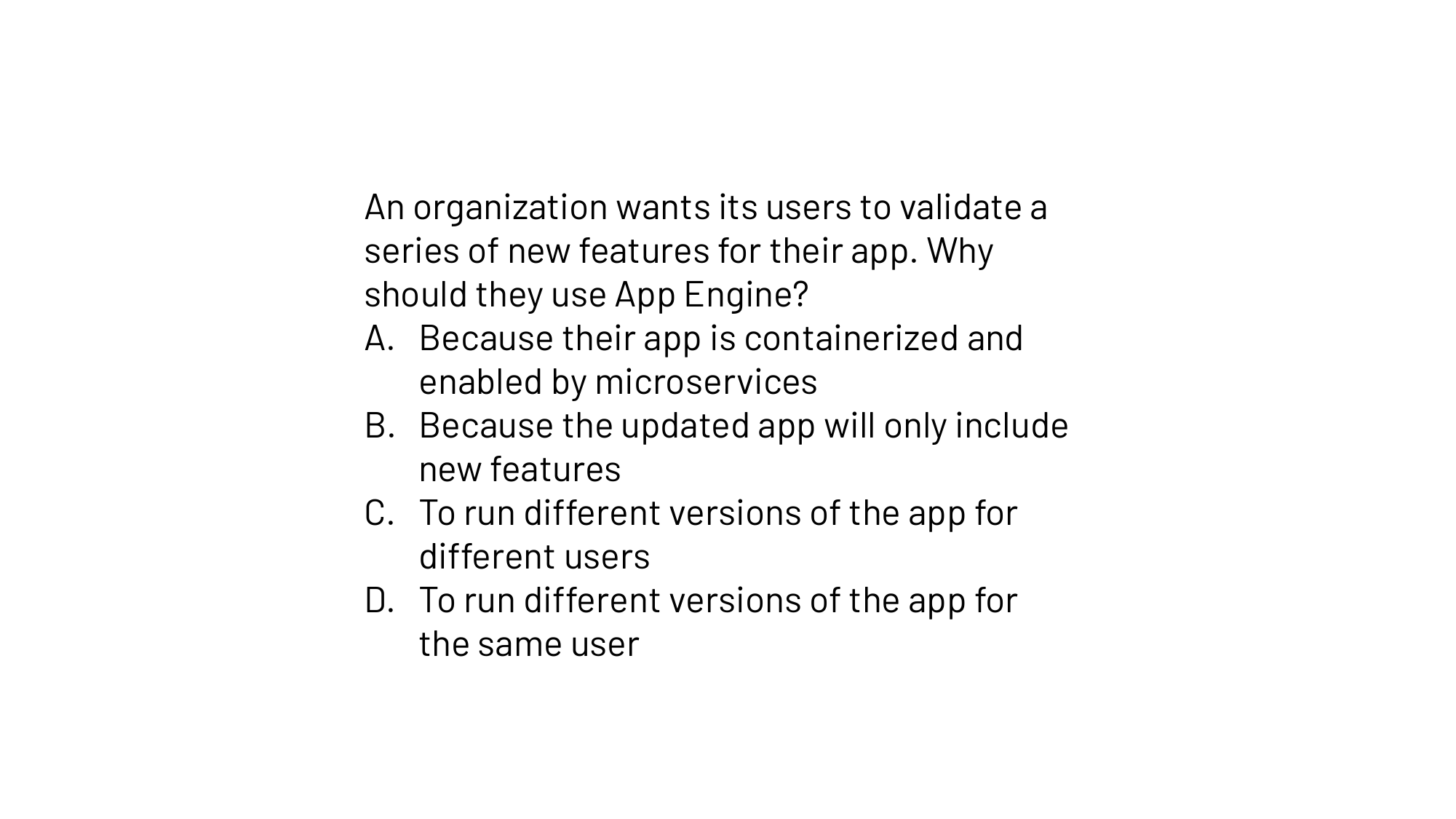

An organization wants its users to validate a series of new features for their app. Why should they use App Engine?
Because their app is containerized and enabled by microservices
Because the updated app will only include new features
To run different versions of the app for different users
To run different versions of the app for the same user